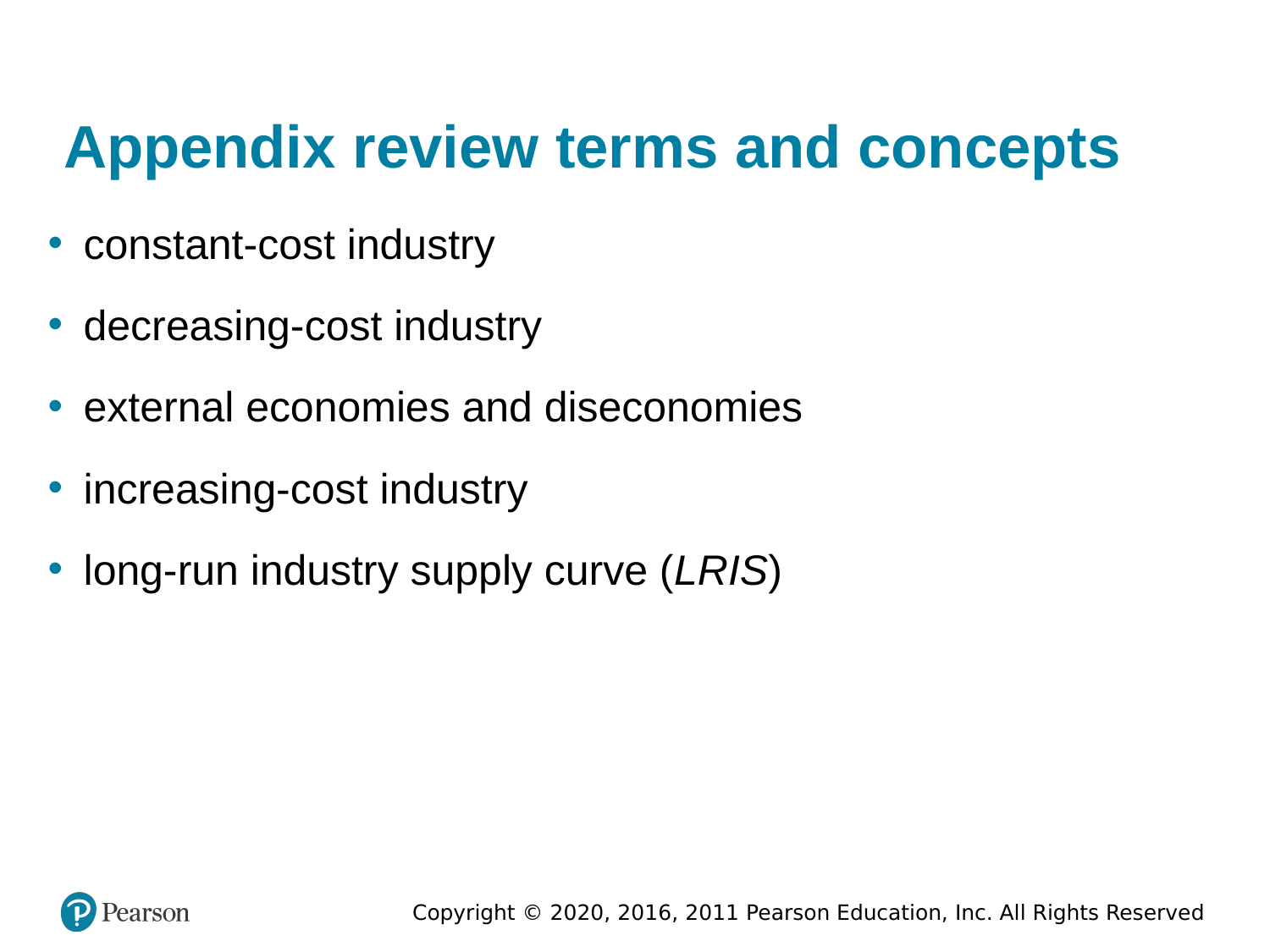

# Appendix review terms and concepts
constant-cost industry
decreasing-cost industry
external economies and diseconomies
increasing-cost industry
long-run industry supply curve (LRIS)